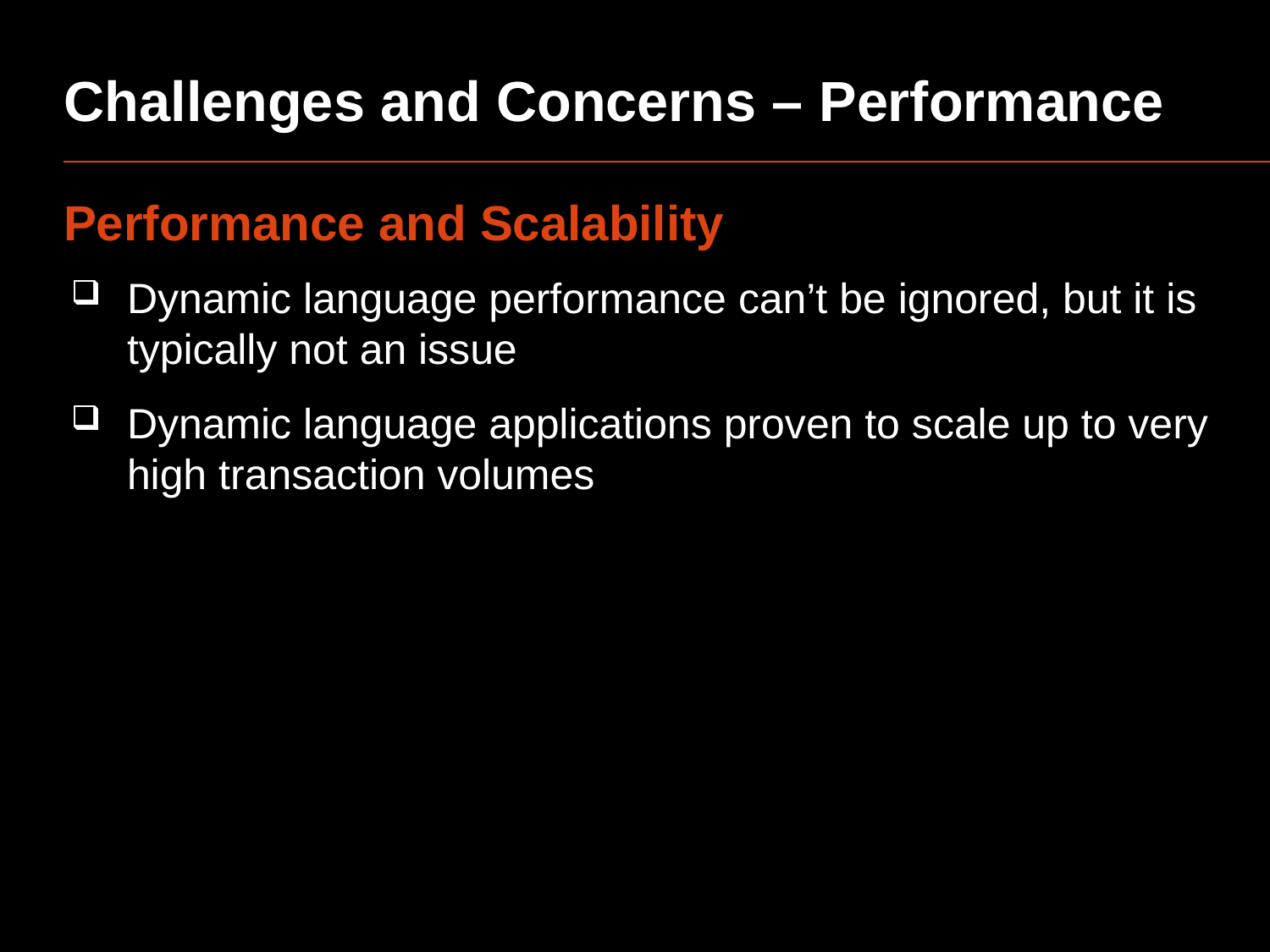

# Challenges and Concerns – Performance
Performance and Scalability
Dynamic language performance can’t be ignored, but it is typically not an issue
Dynamic language applications proven to scale up to very high transaction volumes